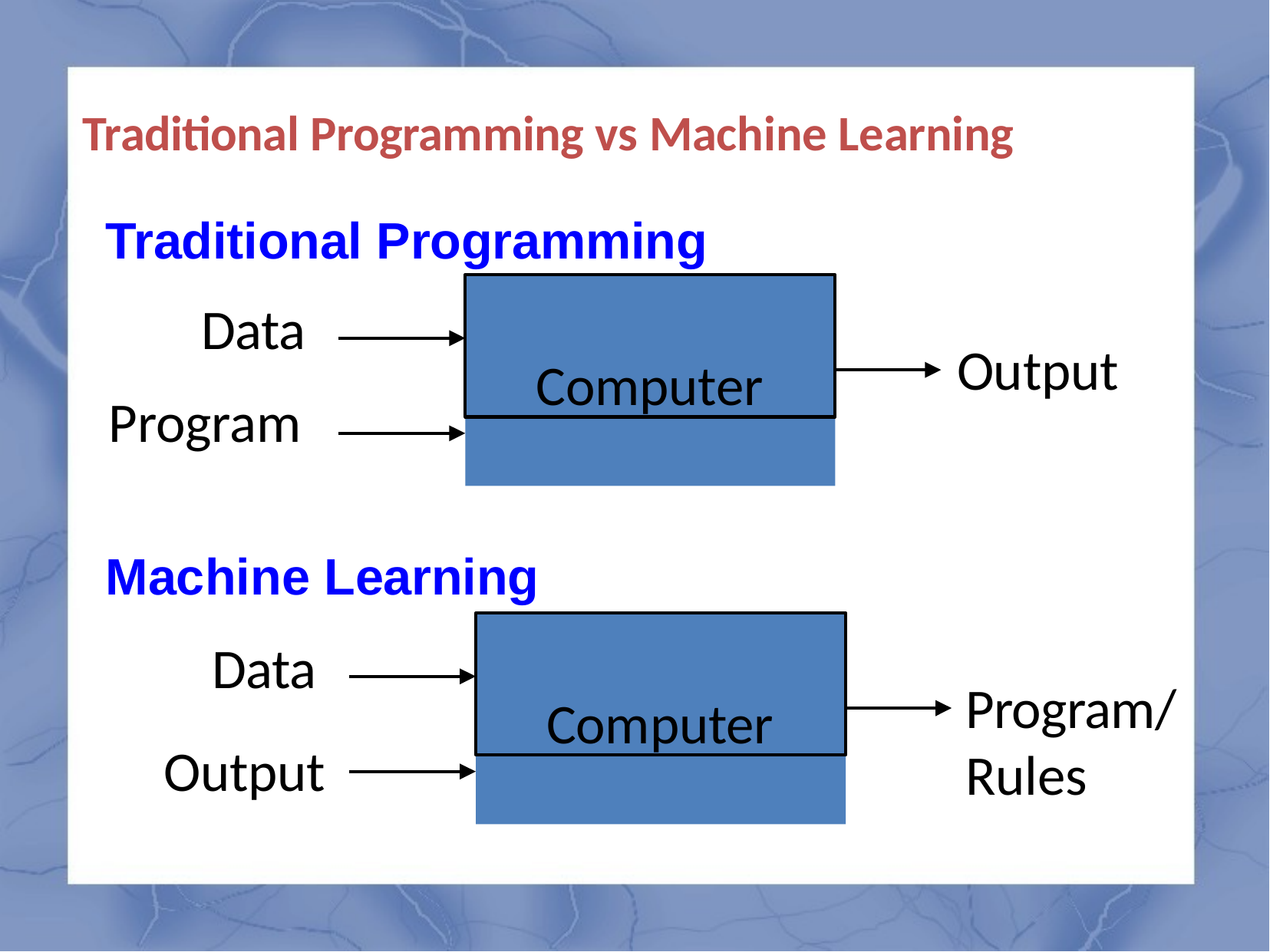

Traditional Programming vs Machine Learning
# Traditional Programming
Data Program

Computer

Output
Machine Learning

Computer
Data

Program/ Rules
Output